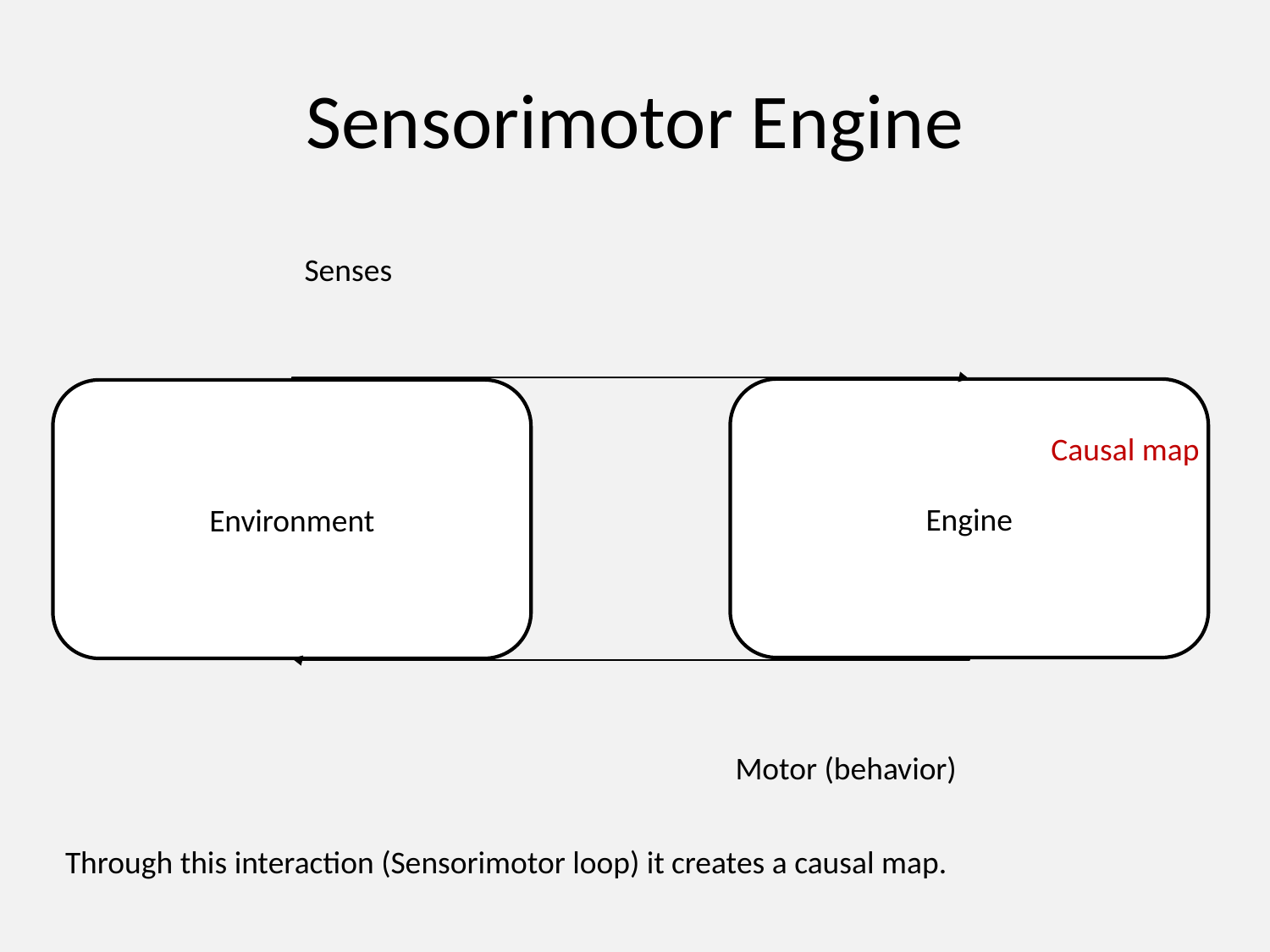

# Sensorimotor Engine
Senses
Engine
Environment
Causal map
Motor (behavior)
Through this interaction (Sensorimotor loop) it creates a causal map.